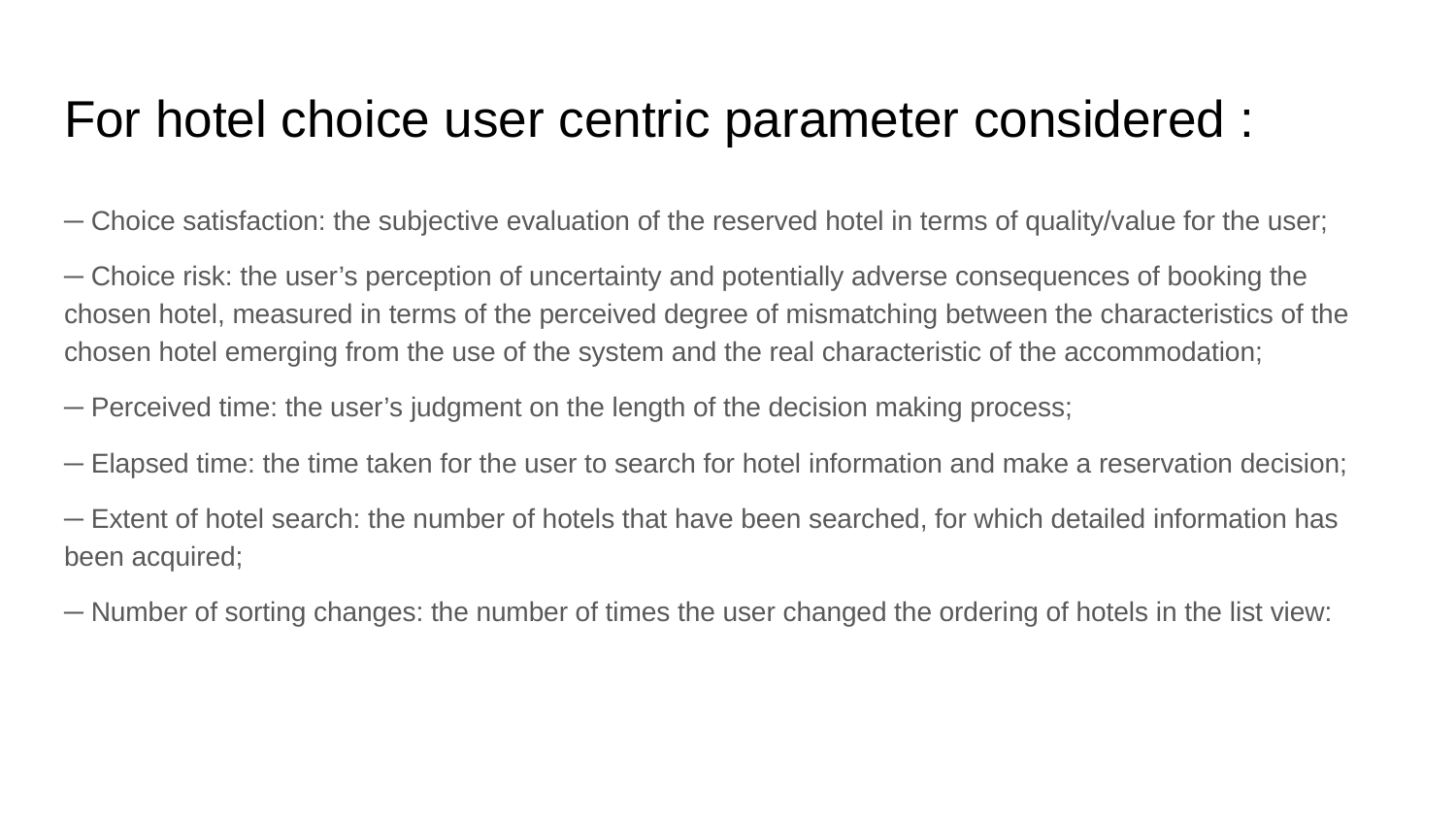

# For hotel choice user centric parameter considered :
─ Choice satisfaction: the subjective evaluation of the reserved hotel in terms of quality/value for the user;
─ Choice risk: the user’s perception of uncertainty and potentially adverse consequences of booking the chosen hotel, measured in terms of the perceived degree of mismatching between the characteristics of the chosen hotel emerging from the use of the system and the real characteristic of the accommodation;
─ Perceived time: the user’s judgment on the length of the decision making process;
─ Elapsed time: the time taken for the user to search for hotel information and make a reservation decision;
─ Extent of hotel search: the number of hotels that have been searched, for which detailed information has been acquired;
─ Number of sorting changes: the number of times the user changed the ordering of hotels in the list view: